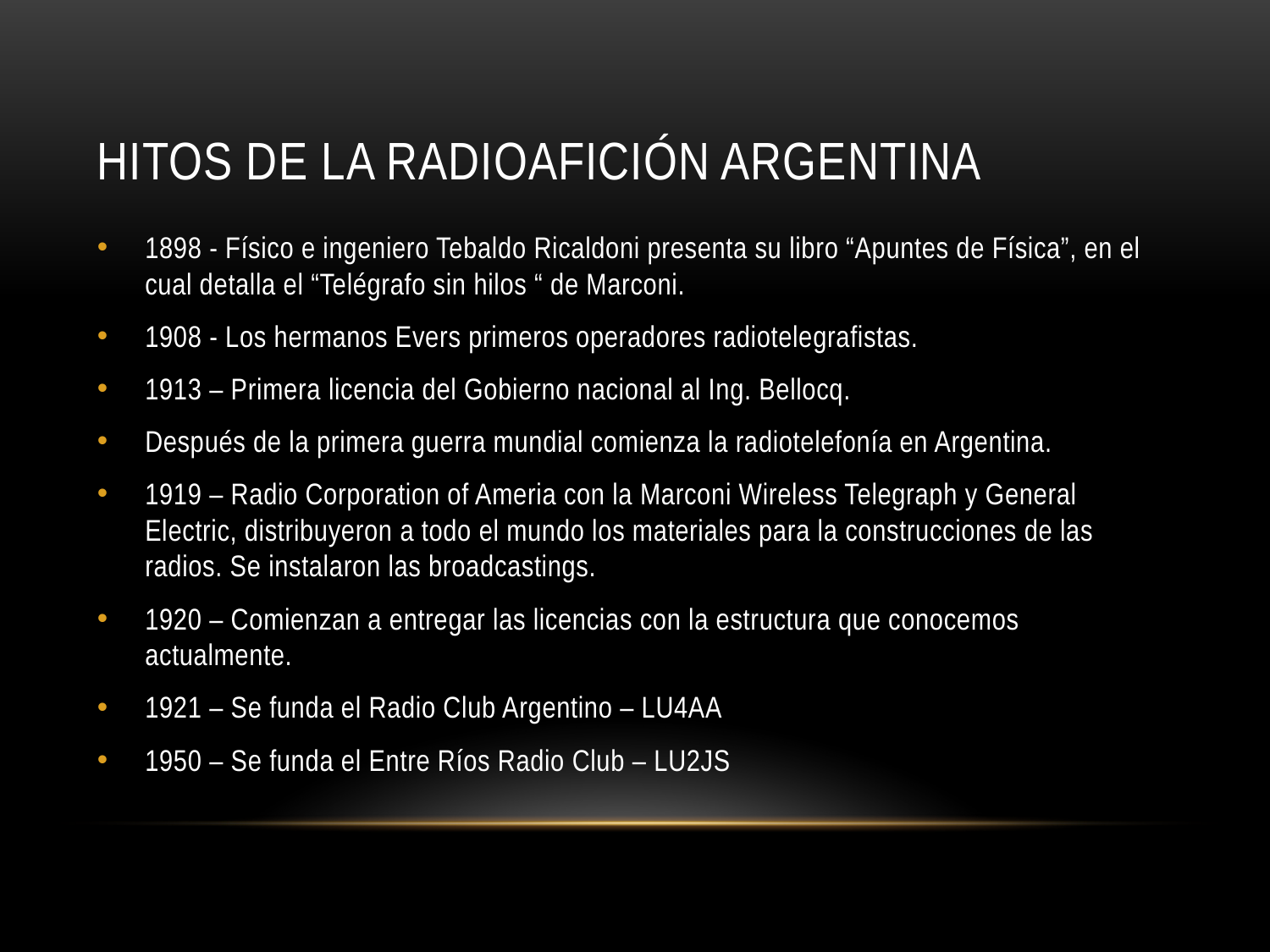

# Hitos de la radioafición argentina
1898 - Físico e ingeniero Tebaldo Ricaldoni presenta su libro “Apuntes de Física”, en el cual detalla el “Telégrafo sin hilos “ de Marconi.
1908 - Los hermanos Evers primeros operadores radiotelegrafistas.
1913 – Primera licencia del Gobierno nacional al Ing. Bellocq.
Después de la primera guerra mundial comienza la radiotelefonía en Argentina.
1919 – Radio Corporation of Ameria con la Marconi Wireless Telegraph y General Electric, distribuyeron a todo el mundo los materiales para la construcciones de las radios. Se instalaron las broadcastings.
1920 – Comienzan a entregar las licencias con la estructura que conocemos actualmente.
1921 – Se funda el Radio Club Argentino – LU4AA
1950 – Se funda el Entre Ríos Radio Club – LU2JS